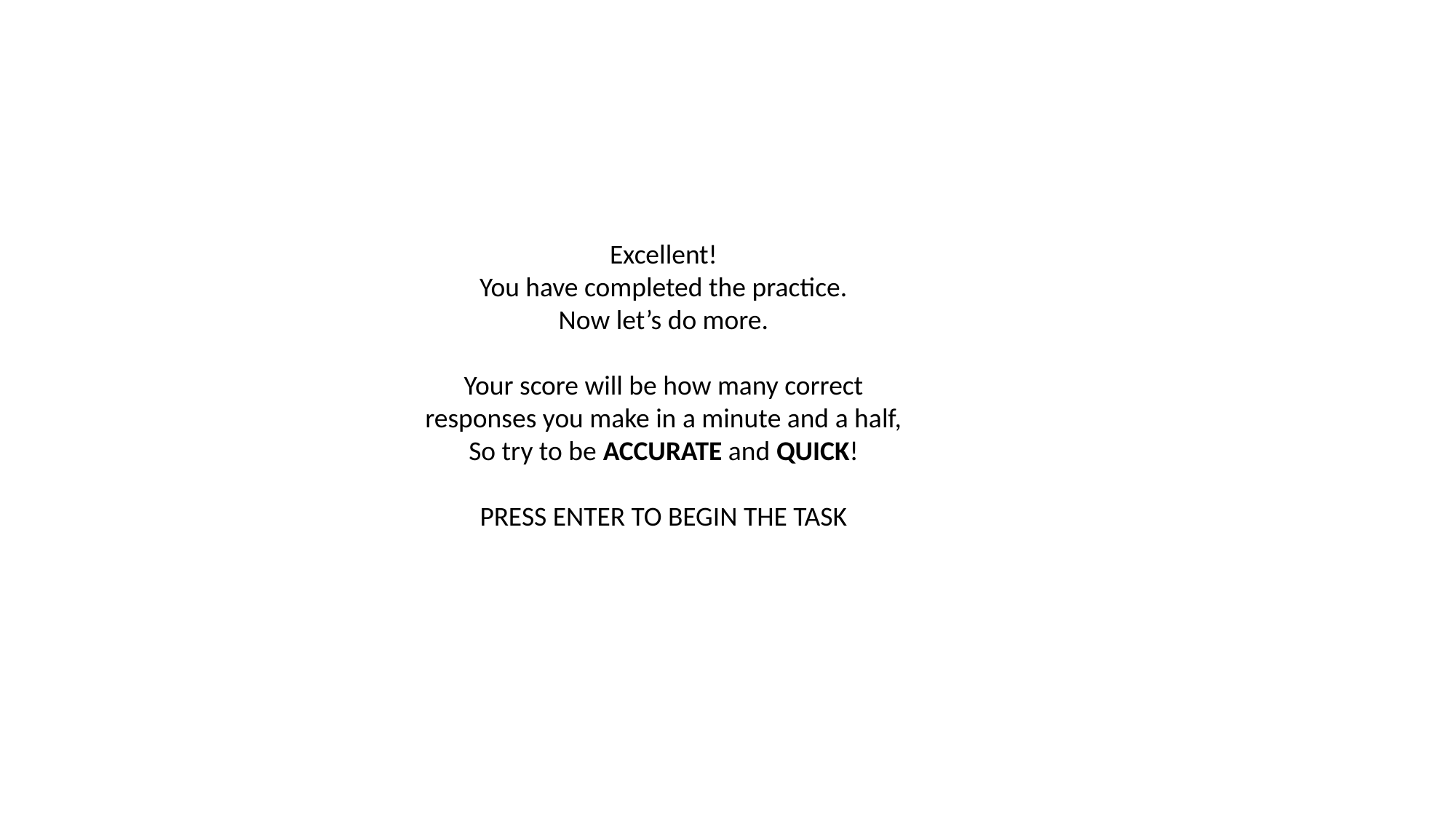

Excellent!
You have completed the practice.
Now let’s do more.

Your score will be how many correct responses you make in a minute and a half,
So try to be ACCURATE and QUICK!

PRESS ENTER TO BEGIN THE TASK